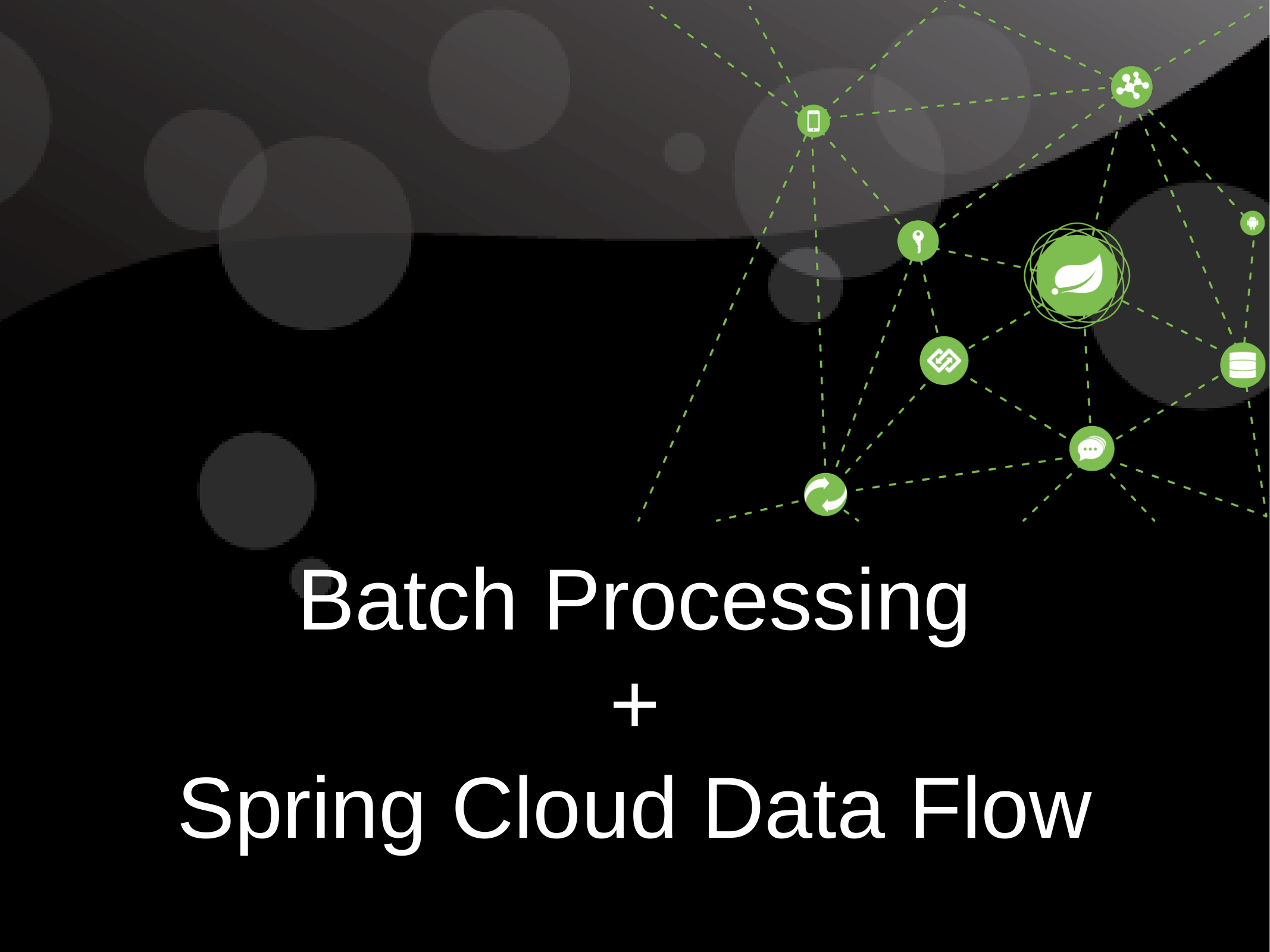

Batch Processing
+
Spring Cloud Data Flow
1